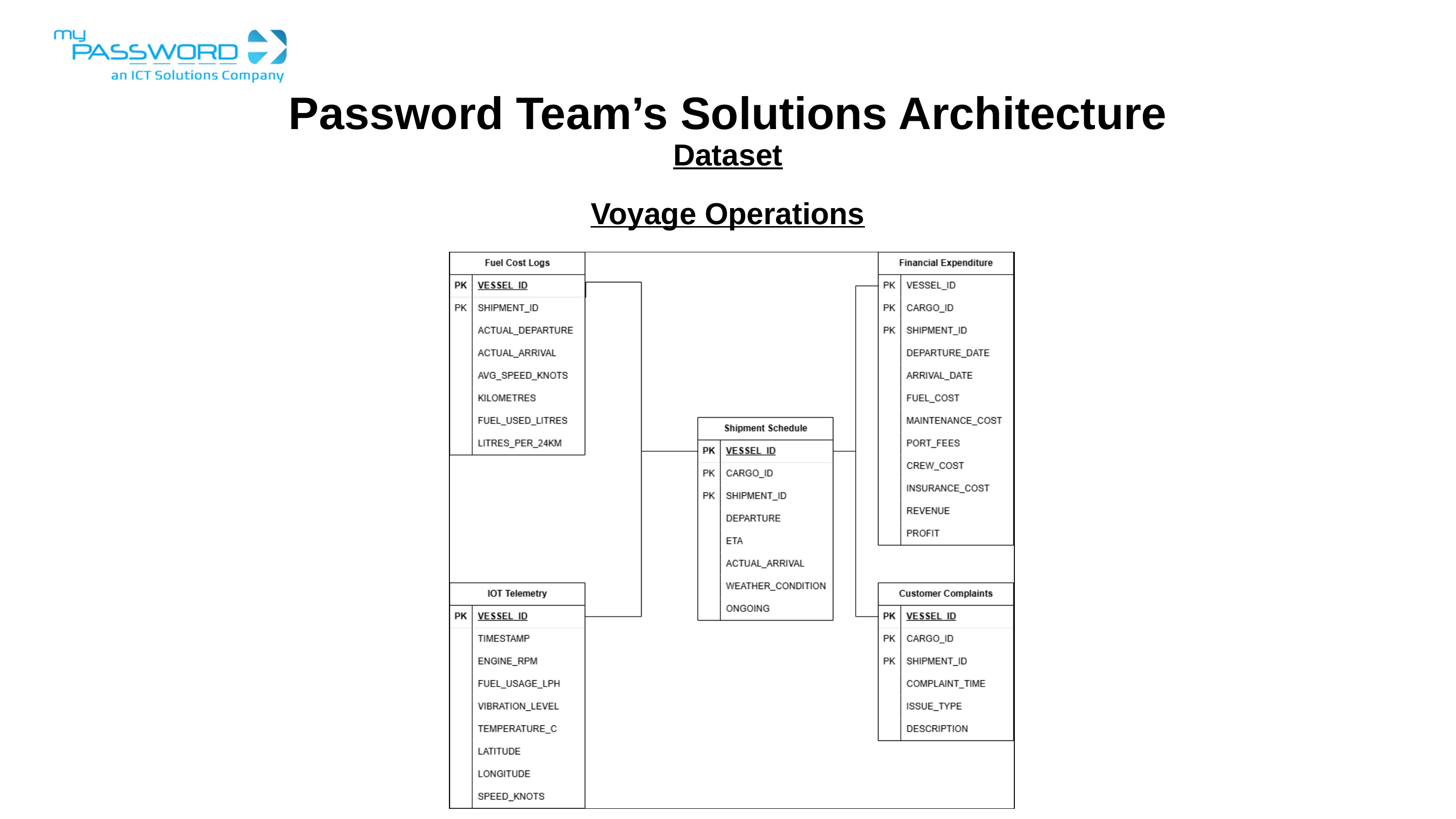

Password Team’s Solutions Architecture
Dataset
Voyage Operations